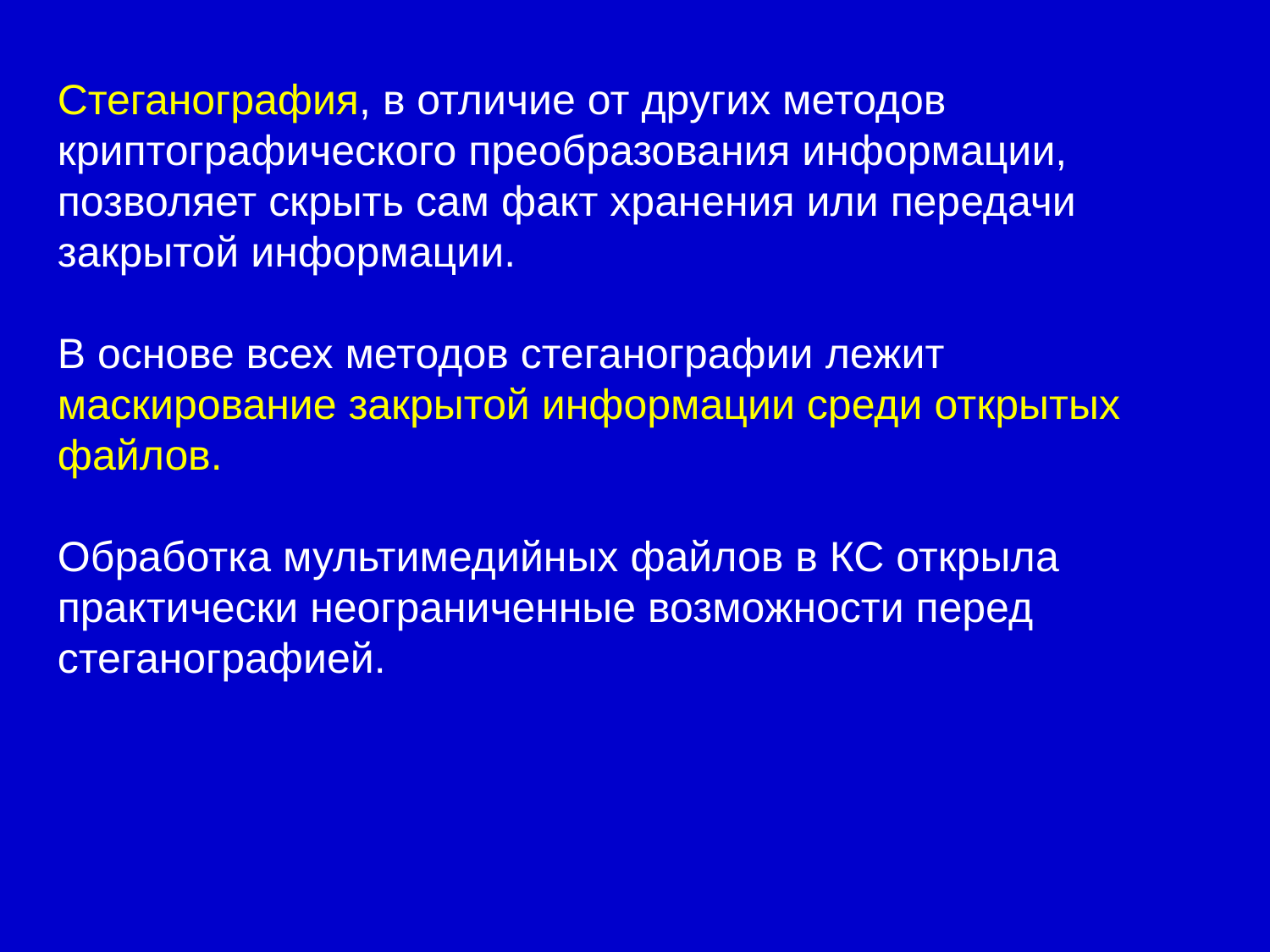

Стеганография, в отличие от других методов криптографического преобразования информации, позволяет скрыть сам факт хранения или передачи закрытой информации.

В основе всех методов стеганографии лежит маскирование закрытой информации среди открытых файлов.

Обработка мультимедийных файлов в КС открыла практически неограниченные возможности перед стеганографией.